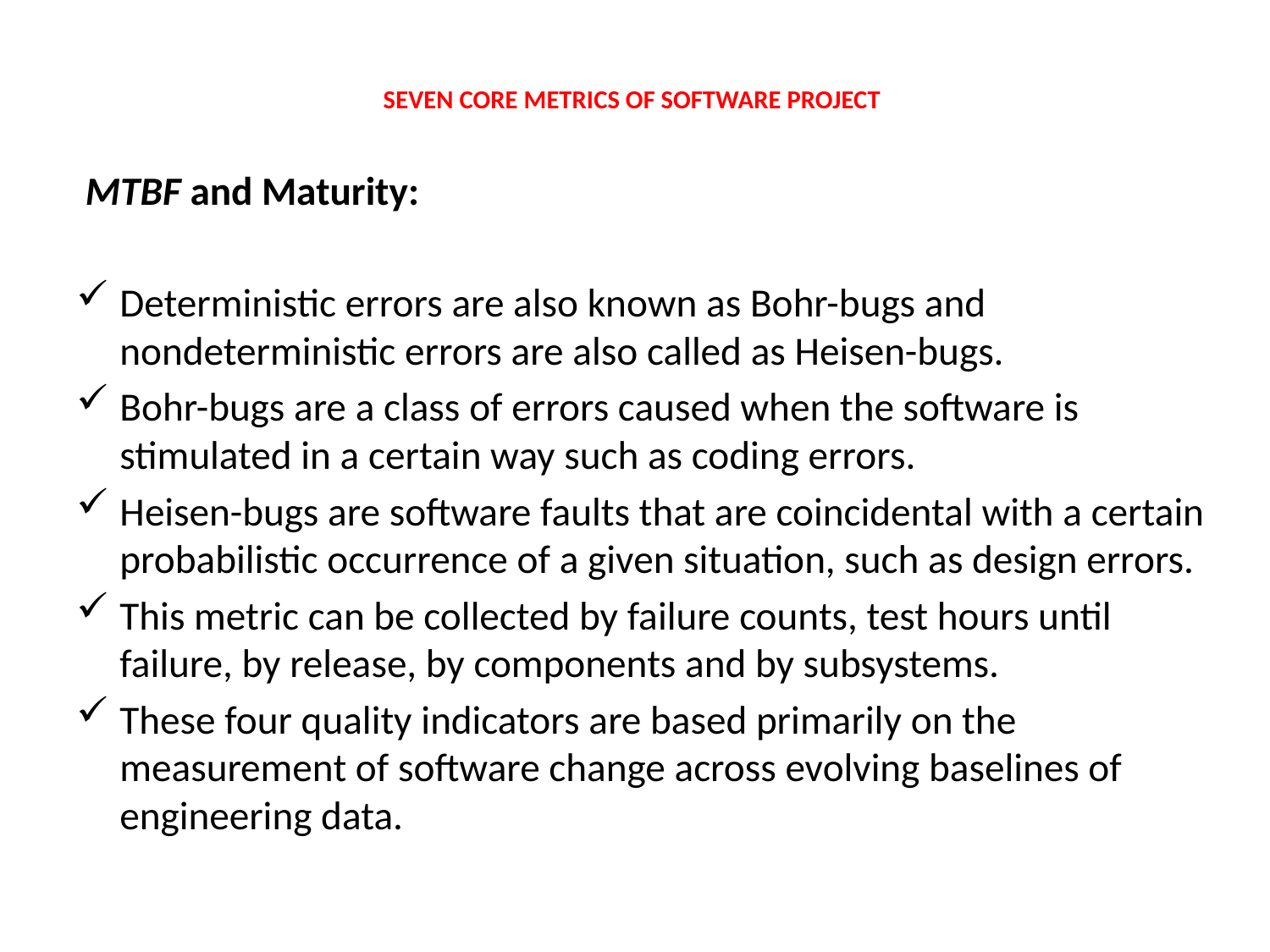

# SEVEN CORE METRICS OF SOFTWARE PROJECT
 MTBF and Maturity:

Deterministic errors are also known as Bohr-bugs and nondeterministic errors are also called as Heisen-bugs.
Bohr-bugs are a class of errors caused when the software is stimulated in a certain way such as coding errors.
Heisen-bugs are software faults that are coincidental with a certain probabilistic occurrence of a given situation, such as design errors.
This metric can be collected by failure counts, test hours until failure, by release, by components and by subsystems.
These four quality indicators are based primarily on the measurement of software change across evolving baselines of engineering data.